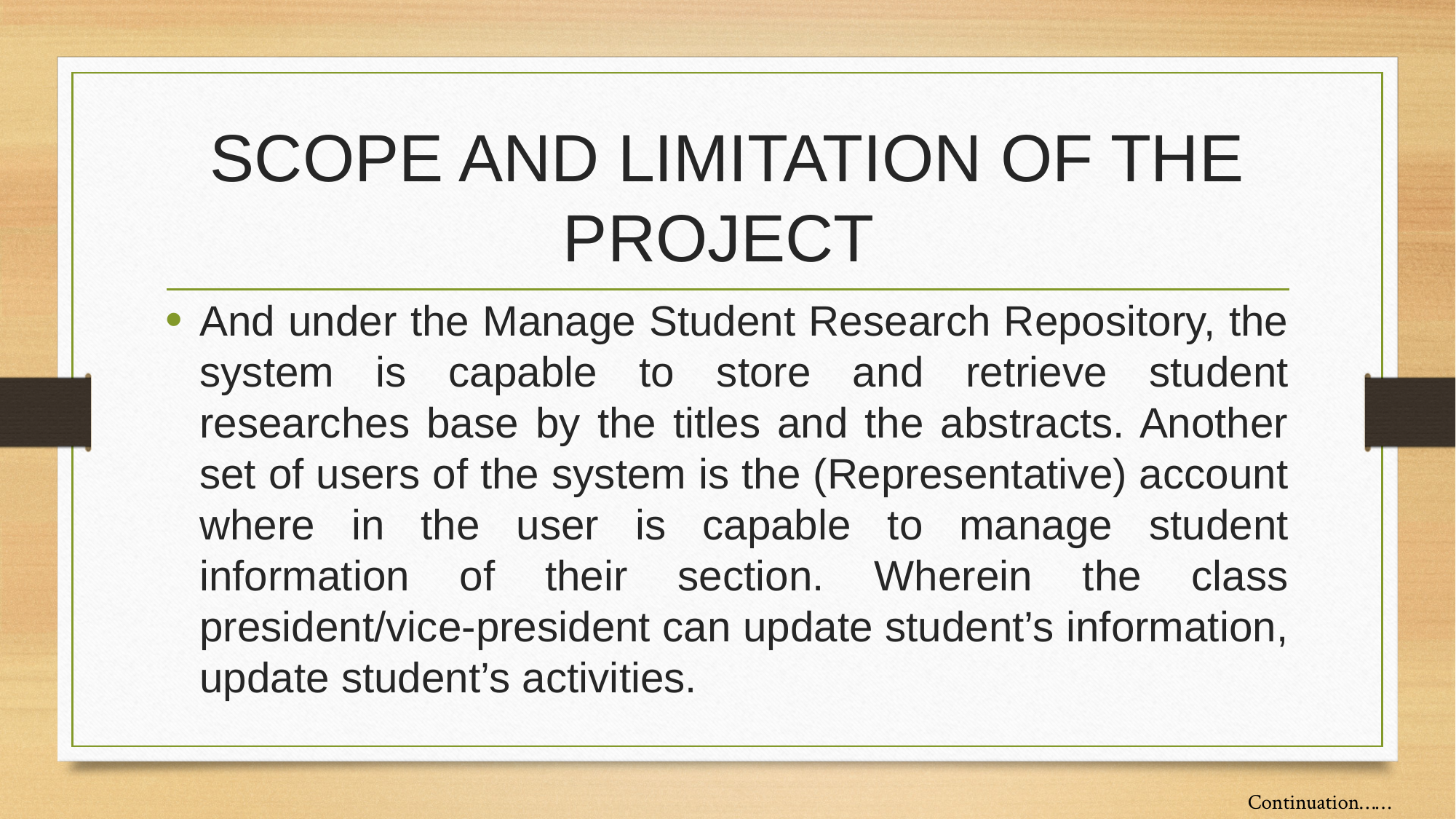

# SCOPE AND LIMITATION OF THE PROJECT
And under the Manage Student Research Repository, the system is capable to store and retrieve student researches base by the titles and the abstracts. Another set of users of the system is the (Representative) account where in the user is capable to manage student information of their section. Wherein the class president/vice-president can update student’s information, update student’s activities.
Continuation……